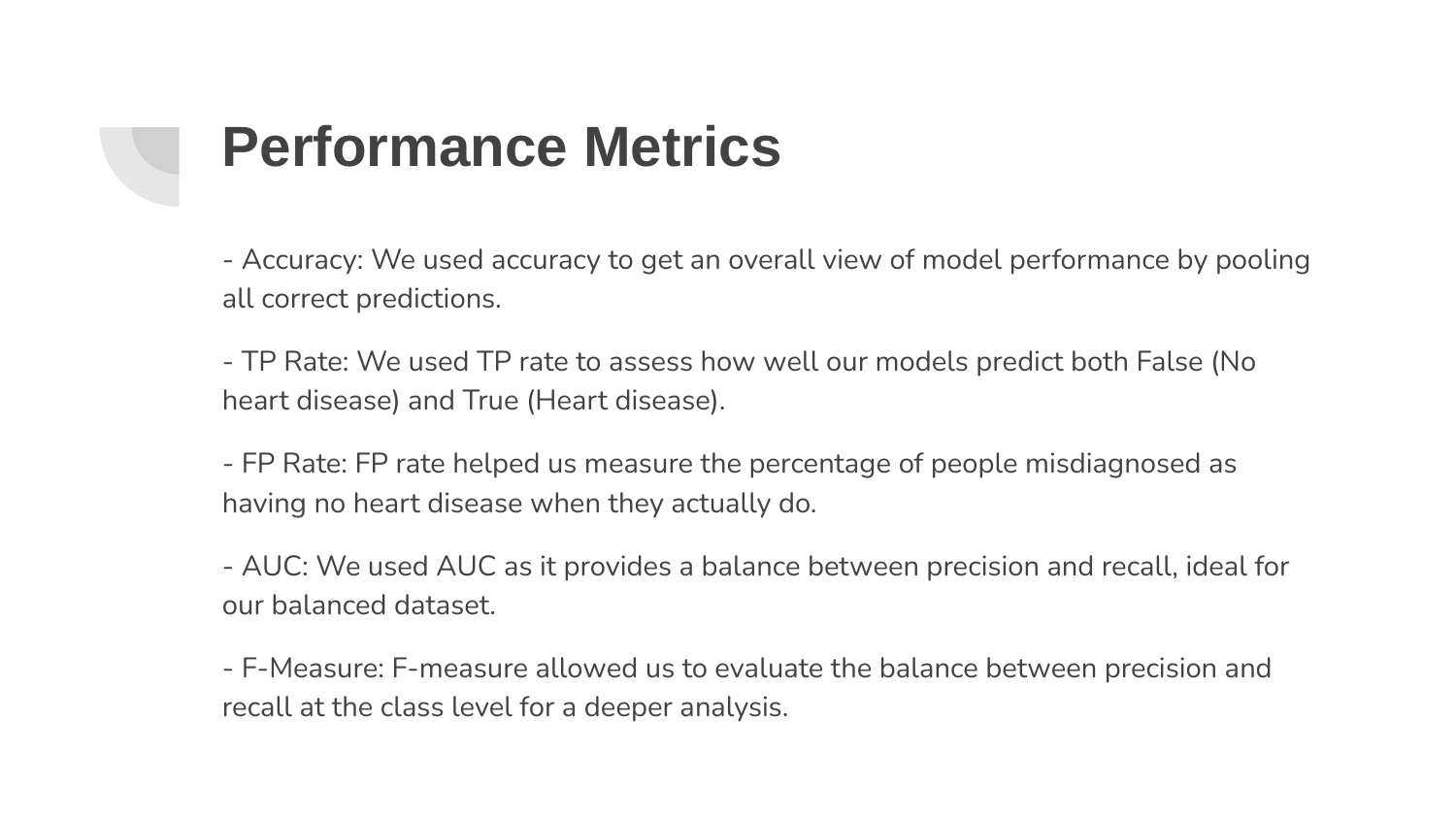

# Performance Metrics
- Accuracy: We used accuracy to get an overall view of model performance by pooling all correct predictions.
- TP Rate: We used TP rate to assess how well our models predict both False (No heart disease) and True (Heart disease).
- FP Rate: FP rate helped us measure the percentage of people misdiagnosed as having no heart disease when they actually do.
- AUC: We used AUC as it provides a balance between precision and recall, ideal for our balanced dataset.
- F-Measure: F-measure allowed us to evaluate the balance between precision and recall at the class level for a deeper analysis.